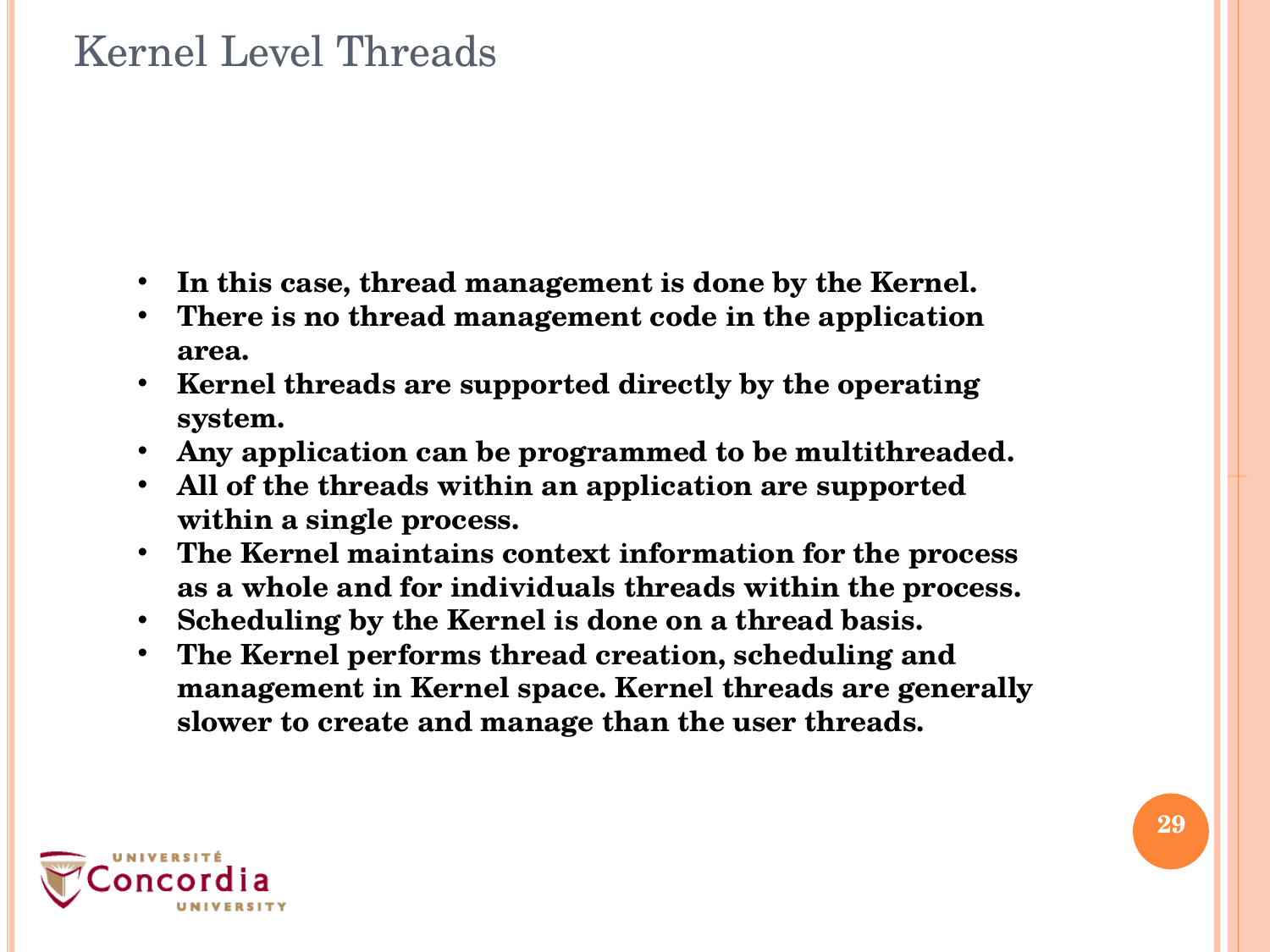

# Kernel Level Threads
In this case, thread management is done by the Kernel.
There is no thread management code in the application area.
Kernel threads are supported directly by the operating system.
Any application can be programmed to be multithreaded.
All of the threads within an application are supported within a single process.
The Kernel maintains context information for the process as a whole and for individuals threads within the process.
Scheduling by the Kernel is done on a thread basis.
The Kernel performs thread creation, scheduling and management in Kernel space. Kernel threads are generally slower to create and manage than the user threads.

29